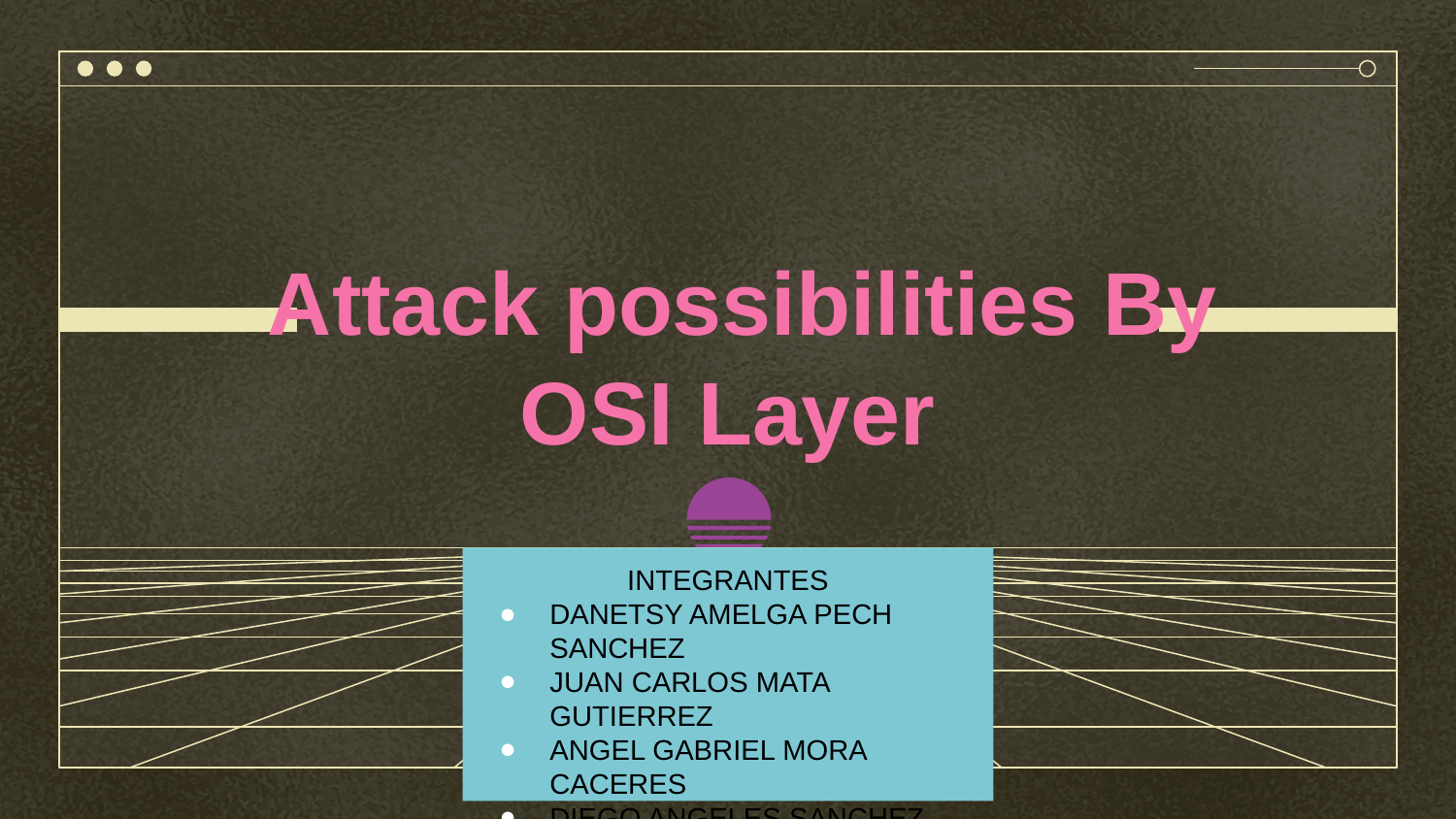

# Attack possibilities By OSI Layer
INTEGRANTES
DANETSY AMELGA PECH SANCHEZ
JUAN CARLOS MATA GUTIERREZ
ANGEL GABRIEL MORA CACERES
DIEGO ANGELES SANCHEZ
REYNALDO REYES JIMENEZ MIGUEL